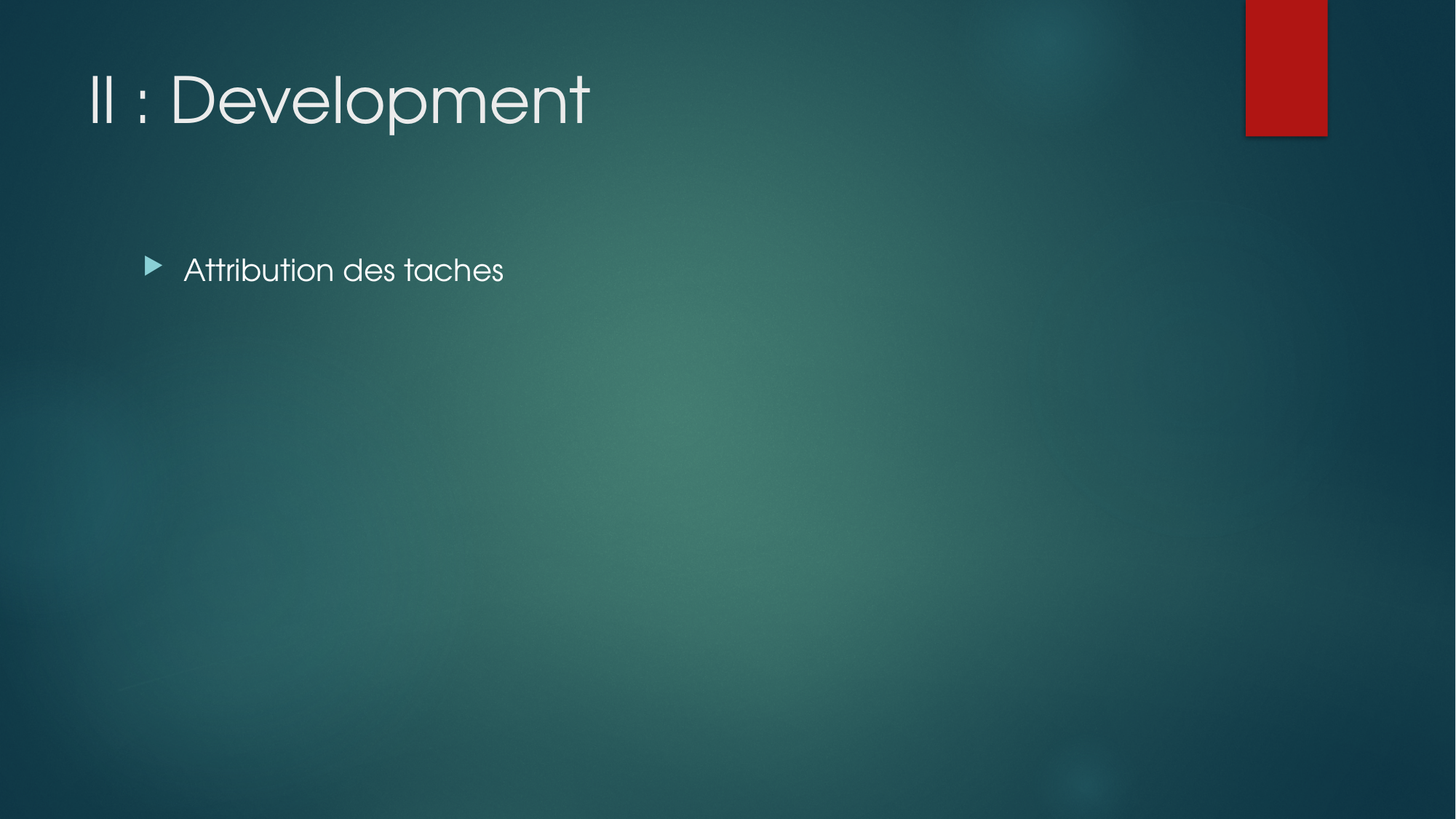

# II : Development
Attribution des taches